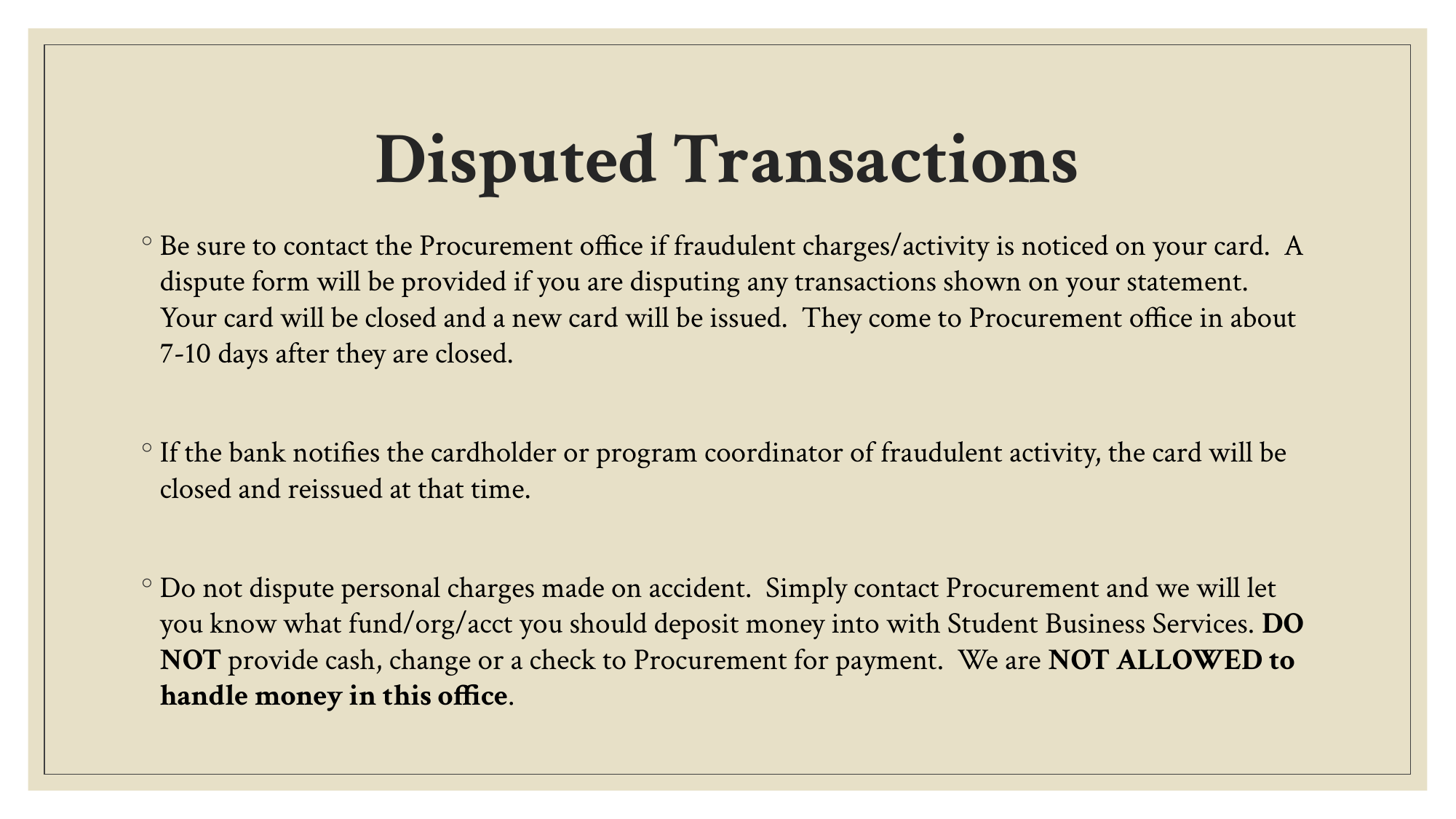

# Disputed Transactions
Be sure to contact the Procurement office if fraudulent charges/activity is noticed on your card.  A dispute form will be provided if you are disputing any transactions shown on your statement.  Your card will be closed and a new card will be issued.  They come to Procurement office in about 7-10 days after they are closed.

If the bank notifies the cardholder or program coordinator of fraudulent activity, the card will be closed and reissued at that time.

Do not dispute personal charges made on accident.  Simply contact Procurement and we will let you know what fund/org/acct you should deposit money into with Student Business Services. DO NOT provide cash, change or a check to Procurement for payment.  We are NOT ALLOWED to handle money in this office.